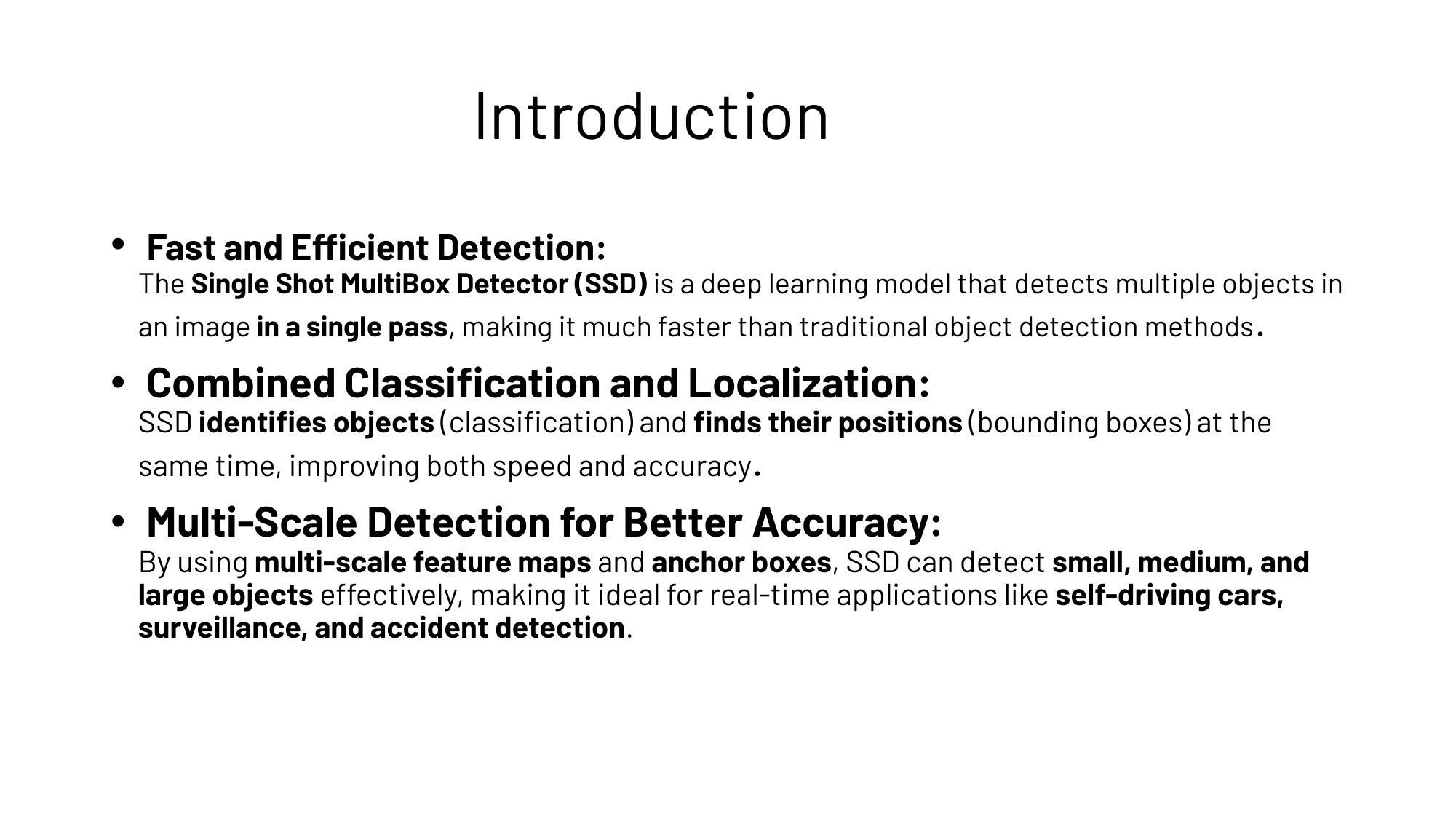

# Introduction
 Fast and Efficient Detection:
The Single Shot MultiBox Detector (SSD) is a deep learning model that detects multiple objects in an image in a single pass, making it much faster than traditional object detection methods.
 Combined Classification and Localization:
SSD identifies objects (classification) and finds their positions (bounding boxes) at the same time, improving both speed and accuracy.
 Multi-Scale Detection for Better Accuracy:
By using multi-scale feature maps and anchor boxes, SSD can detect small, medium, and large objects effectively, making it ideal for real-time applications like self-driving cars, surveillance, and accident detection.